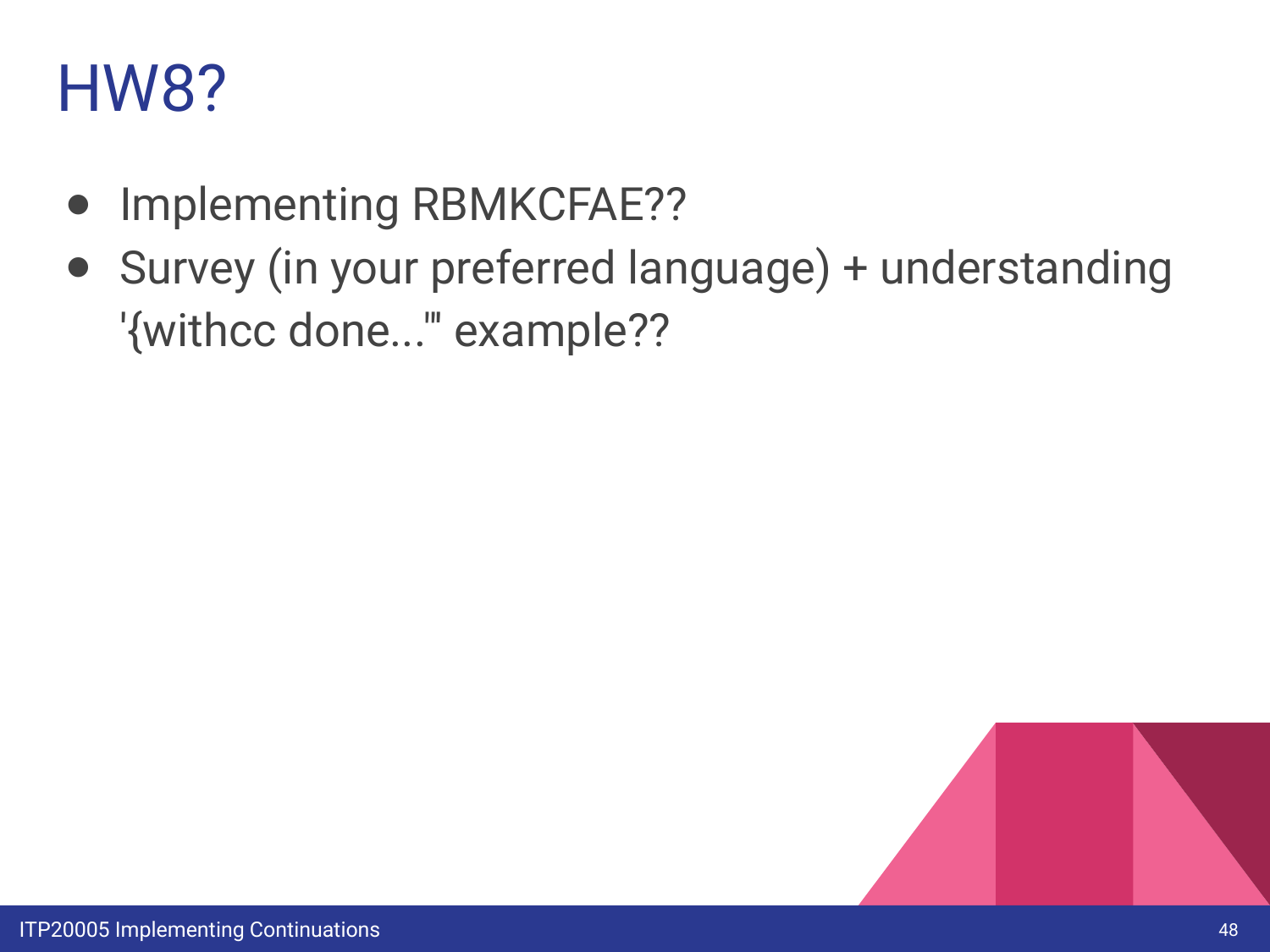

# HW8?
Implementing RBMKCFAE??
Survey (in your preferred language) + understanding '{withcc done..."' example??
48